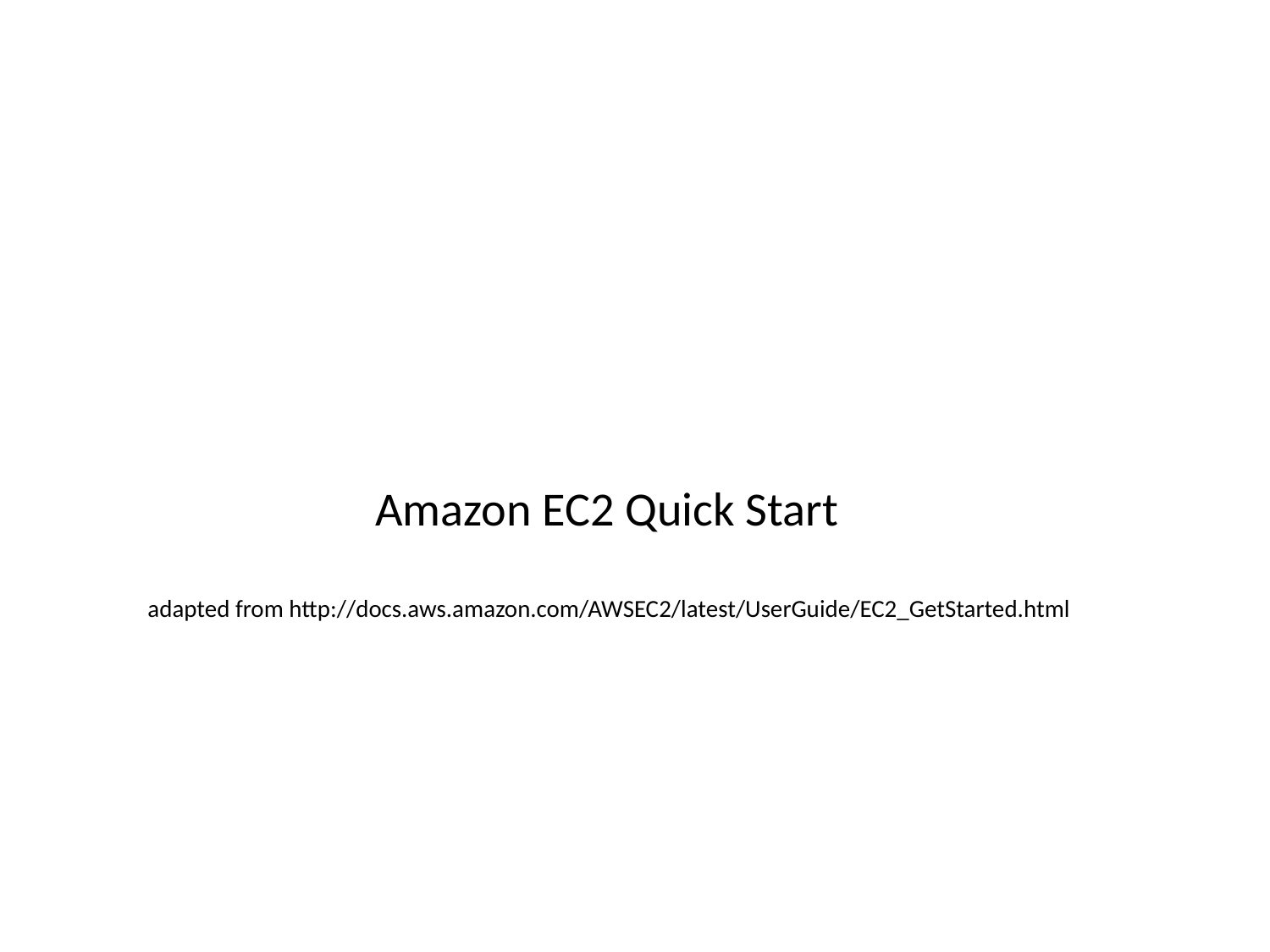

# Amazon EC2 Quick Start adapted from http://docs.aws.amazon.com/AWSEC2/latest/UserGuide/EC2_GetStarted.html